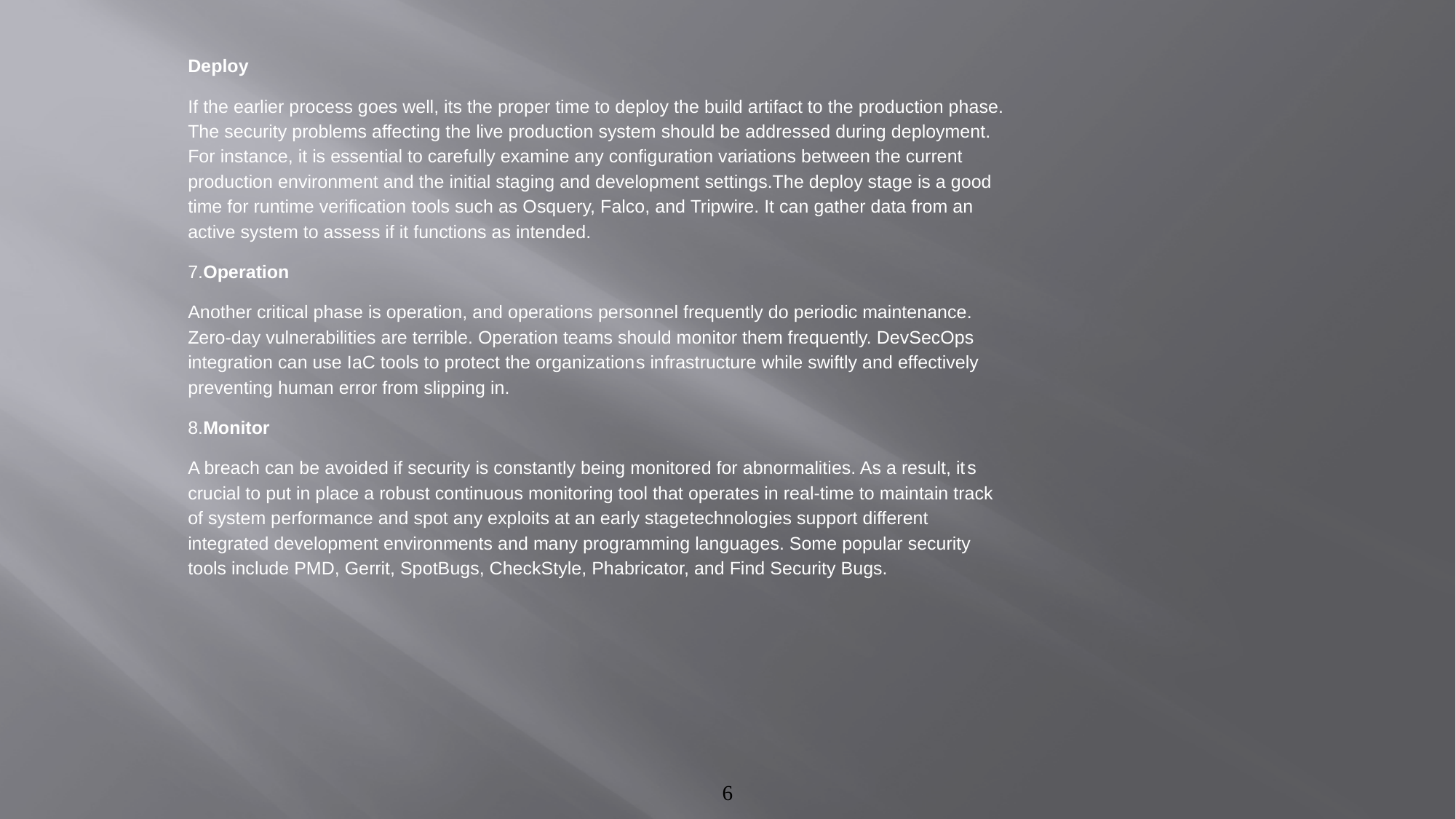

Deploy
If the earlier process goes well, its the proper time to deploy the build artifact to the production phase. The security problems affecting the live production system should be addressed during deployment. For instance, it is essential to carefully examine any configuration variations between the current production environment and the initial staging and development settings.The deploy stage is a good time for runtime verification tools such as Osquery, Falco, and Tripwire. It can gather data from an active system to assess if it functions as intended.
7.Operation
Another critical phase is operation, and operations personnel frequently do periodic maintenance. Zero-day vulnerabilities are terrible. Operation teams should monitor them frequently. DevSecOps integration can use IaC tools to protect the organizations infrastructure while swiftly and effectively preventing human error from slipping in.
8.Monitor
A breach can be avoided if security is constantly being monitored for abnormalities. As a result, its crucial to put in place a robust continuous monitoring tool that operates in real-time to maintain track of system performance and spot any exploits at an early stagetechnologies support different integrated development environments and many programming languages. Some popular security tools include PMD, Gerrit, SpotBugs, CheckStyle, Phabricator, and Find Security Bugs.
6